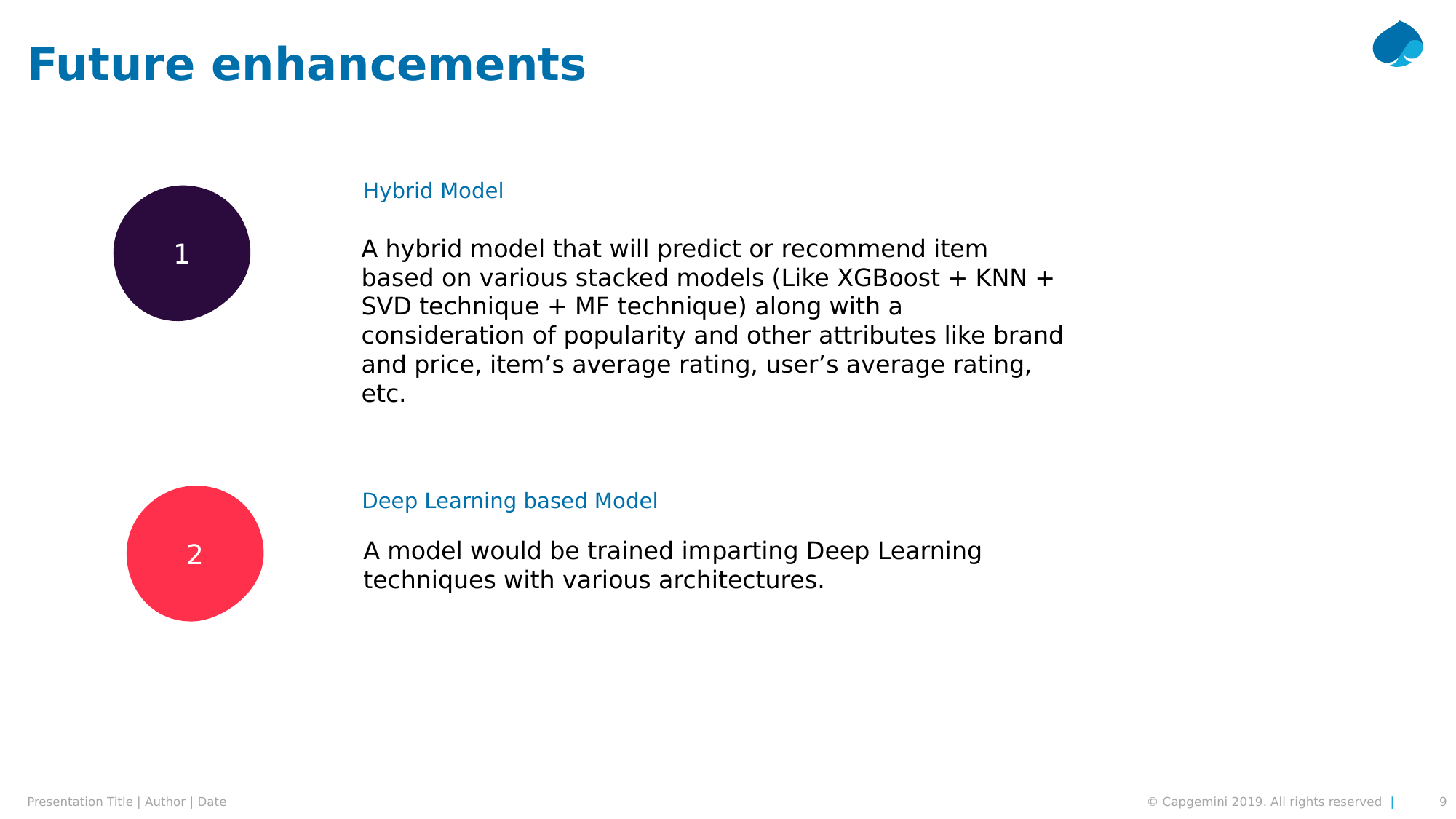

# Future enhancements
Hybrid Model
1
A hybrid model that will predict or recommend item based on various stacked models (Like XGBoost + KNN + SVD technique + MF technique) along with a consideration of popularity and other attributes like brand and price, item’s average rating, user’s average rating, etc.
Deep Learning based Model
2
A model would be trained imparting Deep Learning techniques with various architectures.